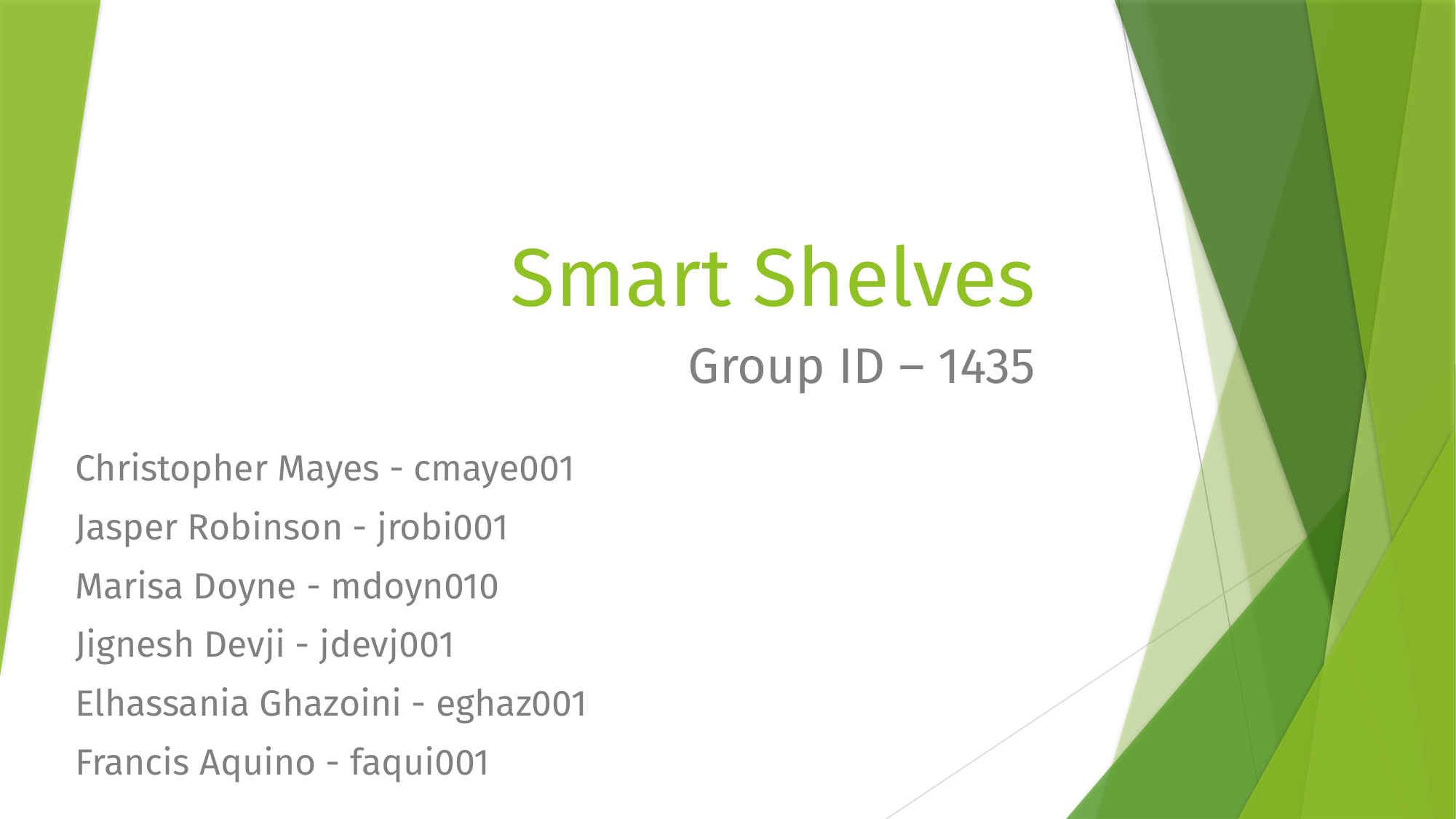

# Smart Shelves
Group ID – 1435

Christopher Mayes - cmaye001
Jasper Robinson - jrobi001
Marisa Doyne - mdoyn010
Jignesh Devji - jdevj001
Elhassania Ghazoini - eghaz001
Francis Aquino - faqui001